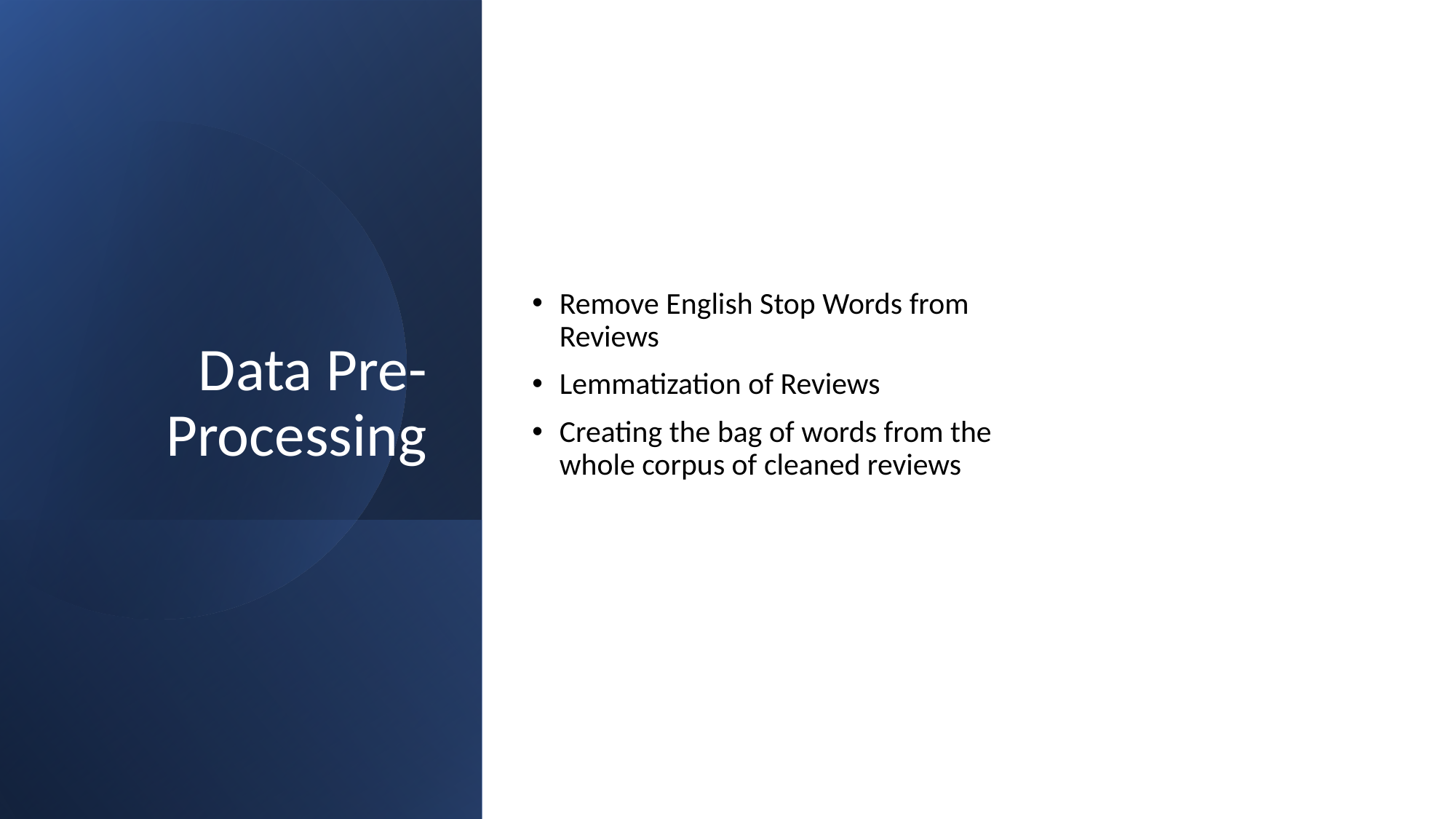

# Data Pre-Processing
Remove English Stop Words from Reviews
Lemmatization of Reviews
Creating the bag of words from the whole corpus of cleaned reviews